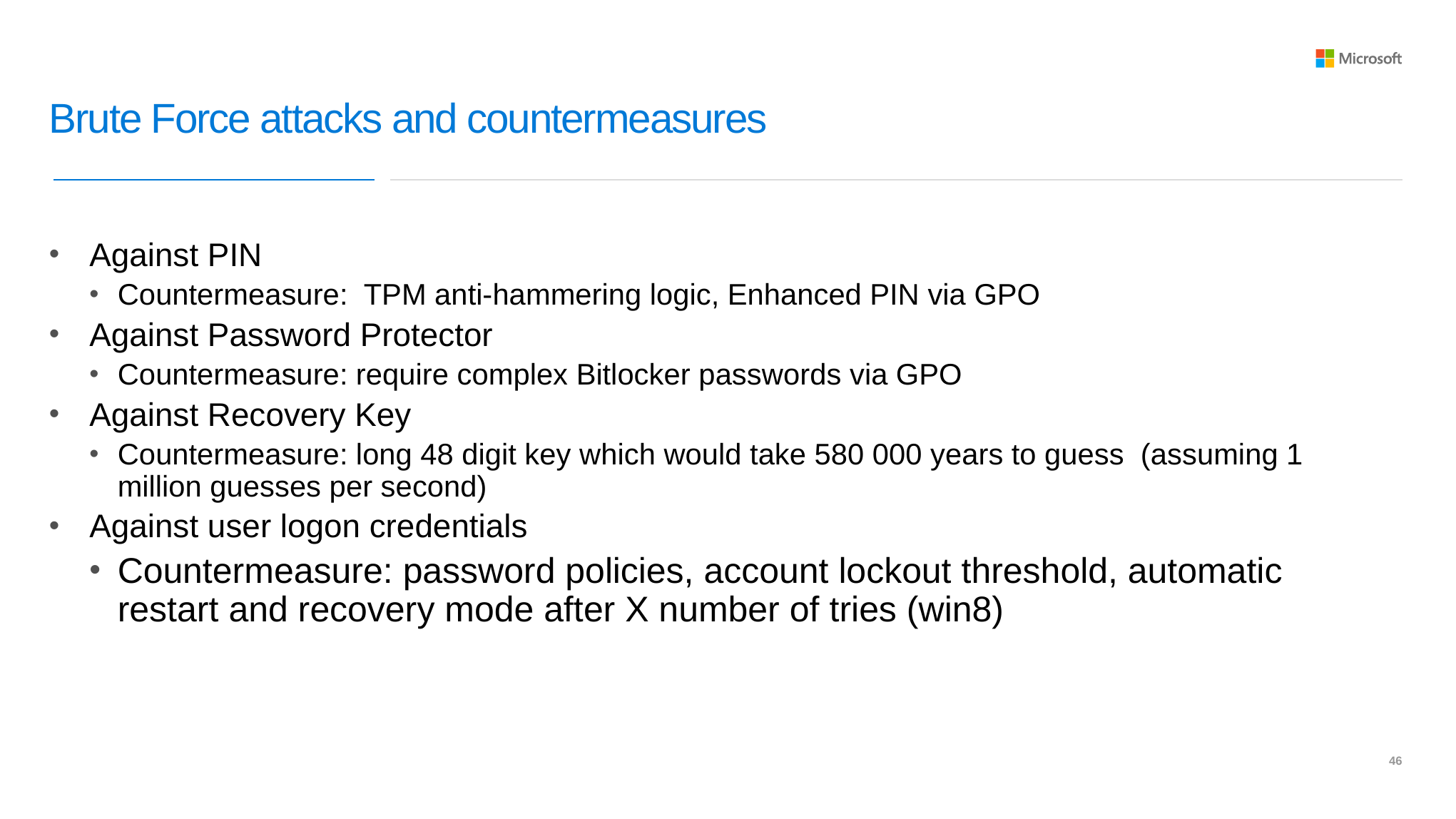

# Brute Force attacks and countermeasures
Against PIN
Countermeasure:  TPM anti-hammering logic, Enhanced PIN via GPO
Against Password Protector
Countermeasure: require complex Bitlocker passwords via GPO
Against Recovery Key
Countermeasure: long 48 digit key which would take 580 000 years to guess  (assuming 1 million guesses per second)
Against user logon credentials
Countermeasure: password policies, account lockout threshold, automatic restart and recovery mode after X number of tries (win8)
46